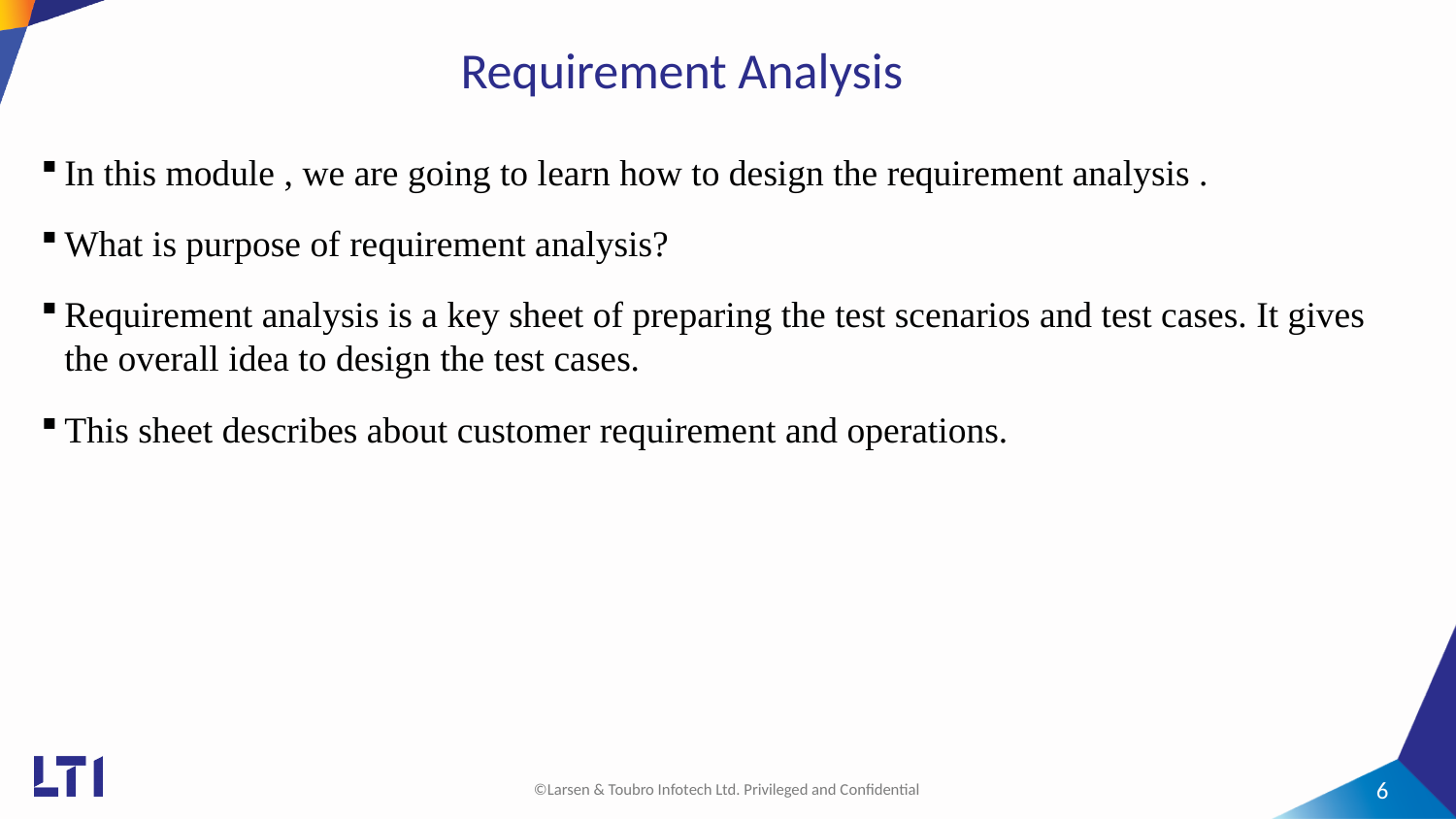

# Requirement Analysis
In this module , we are going to learn how to design the requirement analysis .
What is purpose of requirement analysis?
Requirement analysis is a key sheet of preparing the test scenarios and test cases. It gives the overall idea to design the test cases.
This sheet describes about customer requirement and operations.